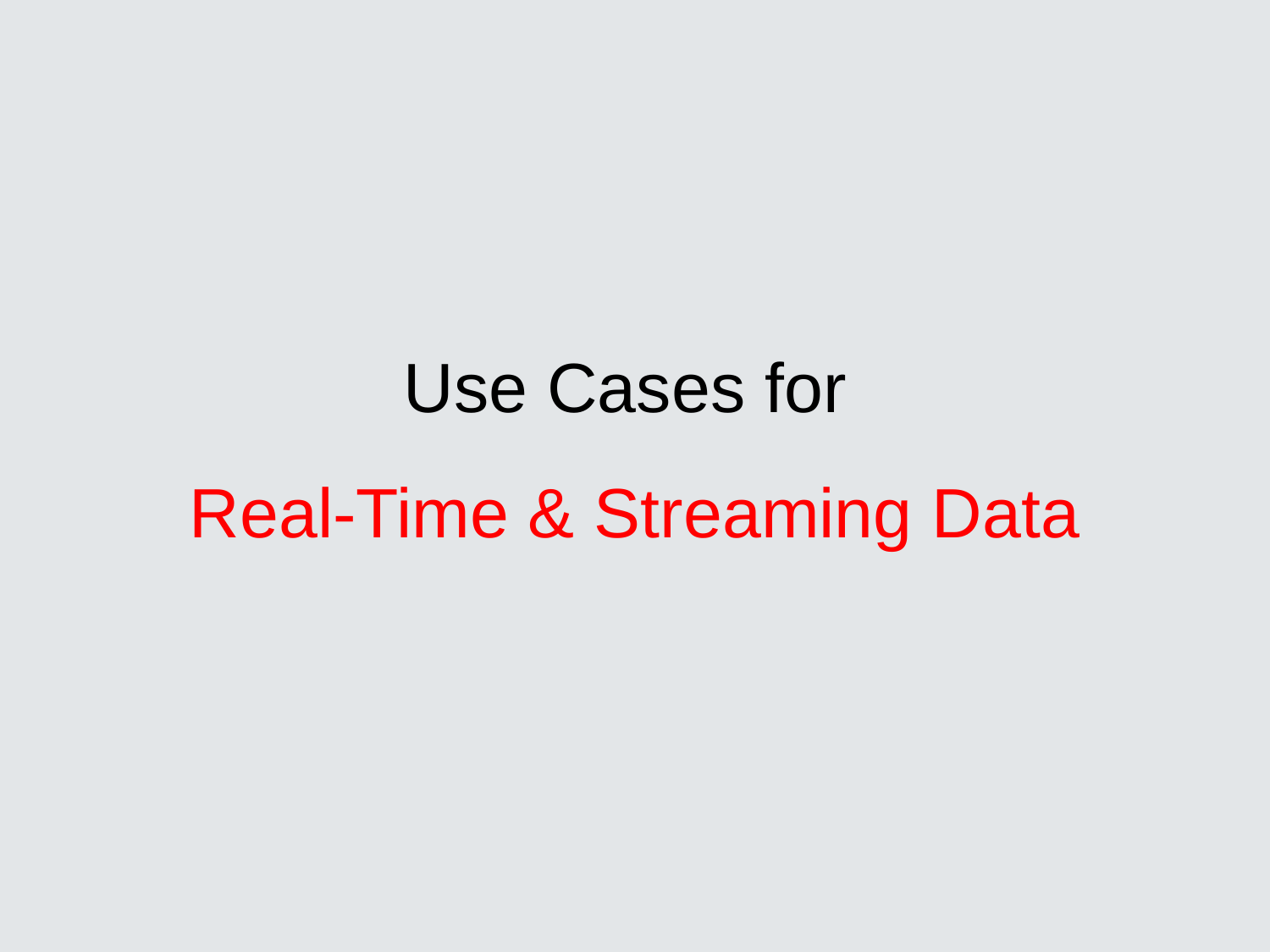

# Use Cases for Real-Time & Streaming Data